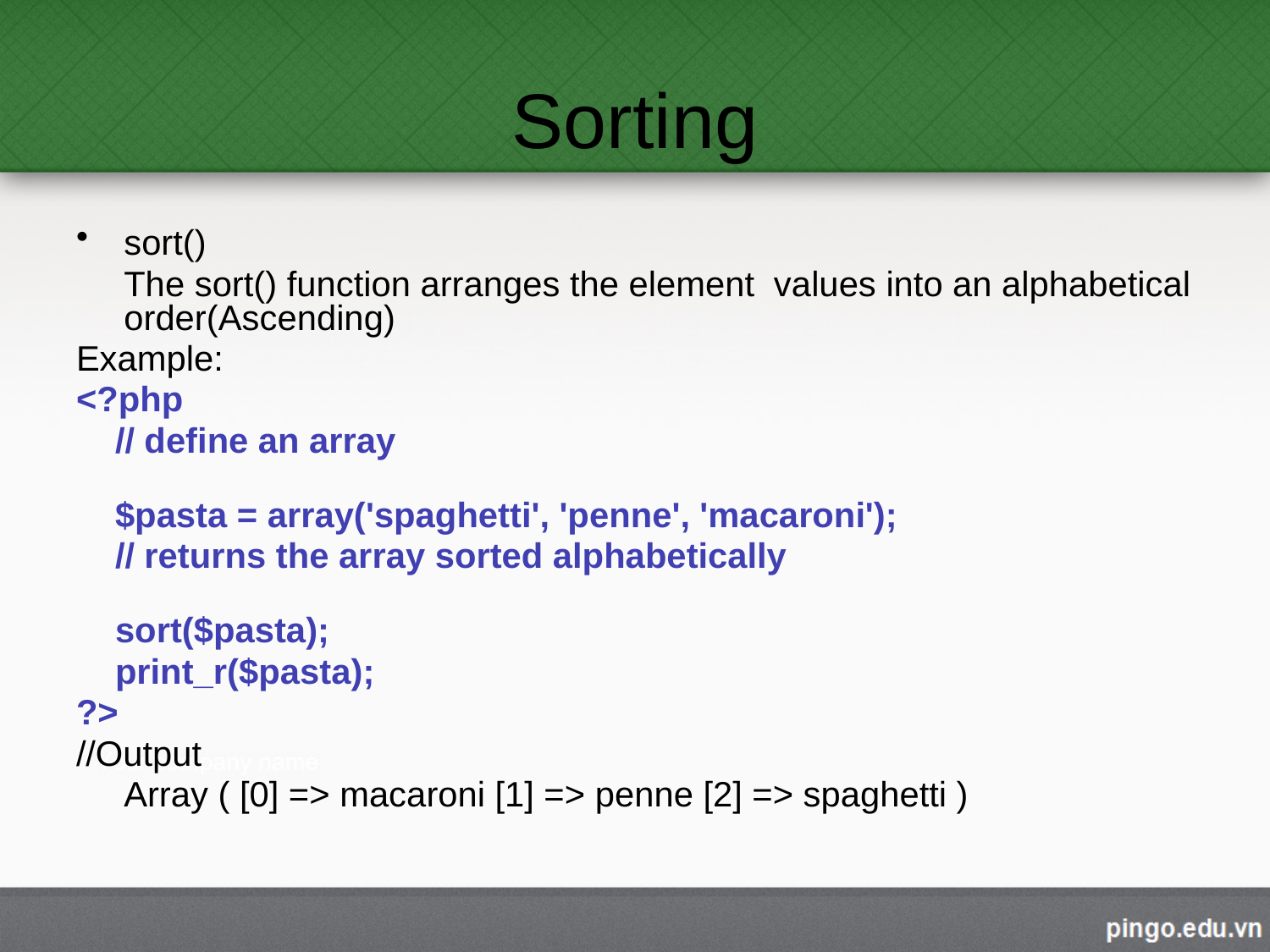

# Sorting
sort()
	The sort() function arranges the element  values into an alphabetical order(Ascending)
Example:
<?php
    // define an array
    $pasta = array('spaghetti', 'penne', 'macaroni');
    // returns the array sorted alphabetically
    sort($pasta);
    print_r($pasta);
?>
//Output
	Array ( [0] => macaroni [1] => penne [2] => spaghetti )